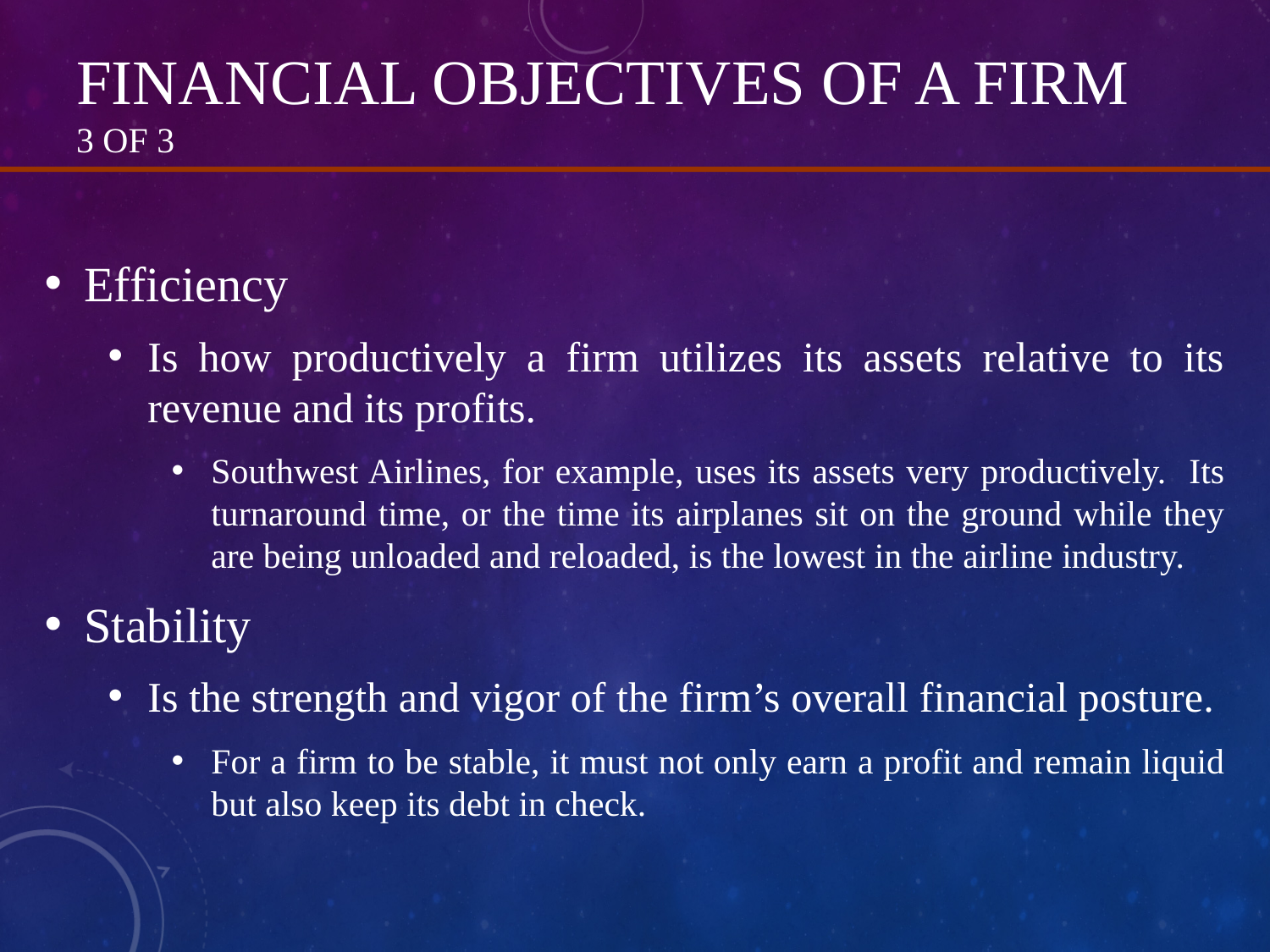

# Financial Objectives of a Firm 3 of 3

Efficiency
Is how productively a firm utilizes its assets relative to its revenue and its profits.
Southwest Airlines, for example, uses its assets very productively.  Its turnaround time, or the time its airplanes sit on the ground while they are being unloaded and reloaded, is the lowest in the airline industry.
Stability
Is the strength and vigor of the firm’s overall financial posture.
For a firm to be stable, it must not only earn a profit and remain liquid but also keep its debt in check.
8-6